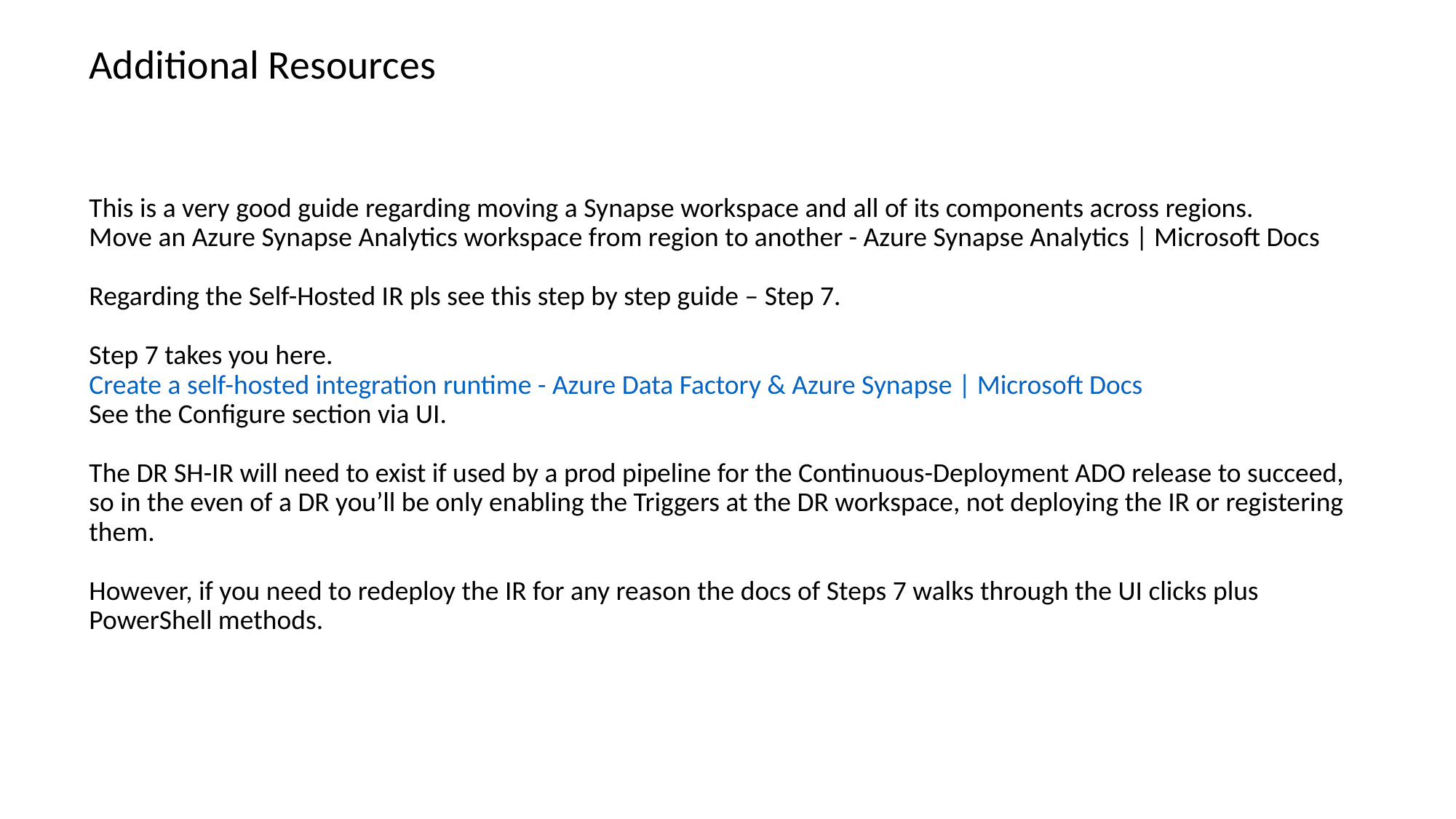

# Additional Resources
This is a very good guide regarding moving a Synapse workspace and all of its components across regions.
Move an Azure Synapse Analytics workspace from region to another - Azure Synapse Analytics | Microsoft Docs

Regarding the Self-Hosted IR pls see this step by step guide – Step 7.

Step 7 takes you here. Create a self-hosted integration runtime - Azure Data Factory & Azure Synapse | Microsoft Docs
See the Configure section via UI.

The DR SH-IR will need to exist if used by a prod pipeline for the Continuous-Deployment ADO release to succeed, so in the even of a DR you’ll be only enabling the Triggers at the DR workspace, not deploying the IR or registering them.

However, if you need to redeploy the IR for any reason the docs of Steps 7 walks through the UI clicks plus PowerShell methods.